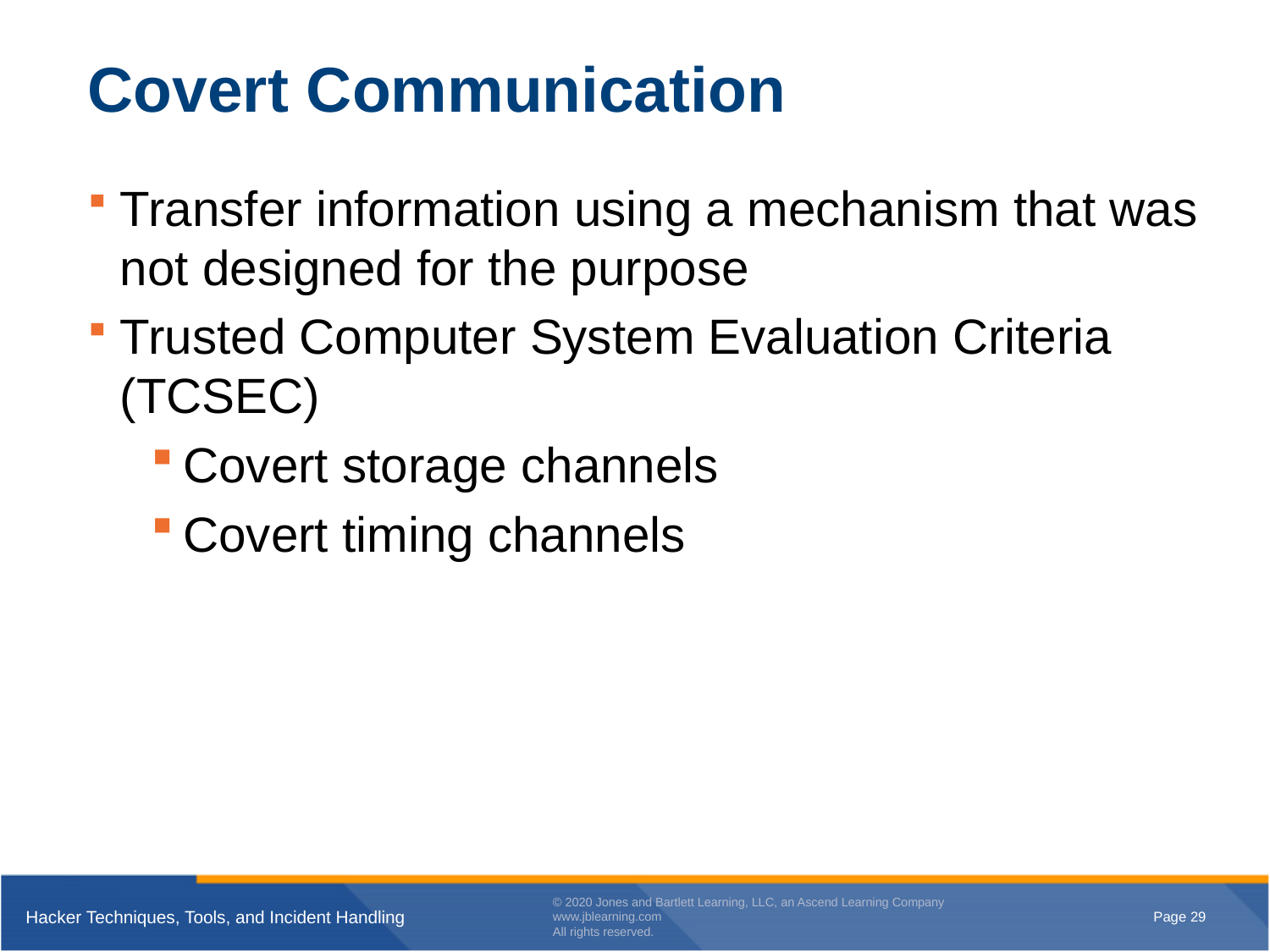

# Covert Communication
Transfer information using a mechanism that was not designed for the purpose
Trusted Computer System Evaluation Criteria (TCSEC)
Covert storage channels
Covert timing channels